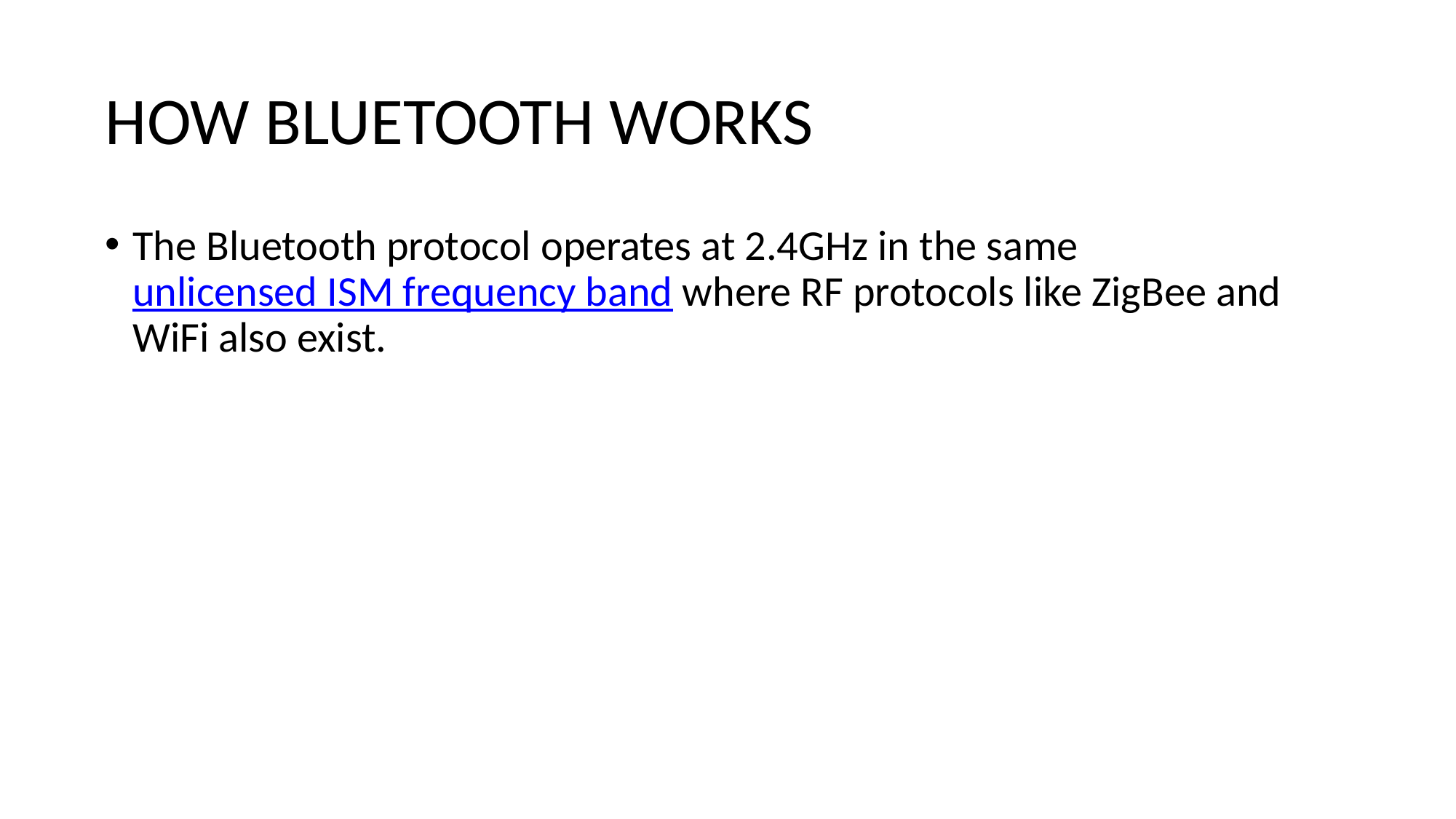

# HOW BLUETOOTH WORKS
The Bluetooth protocol operates at 2.4GHz in the same unlicensed ISM frequency band where RF protocols like ZigBee and WiFi also exist.